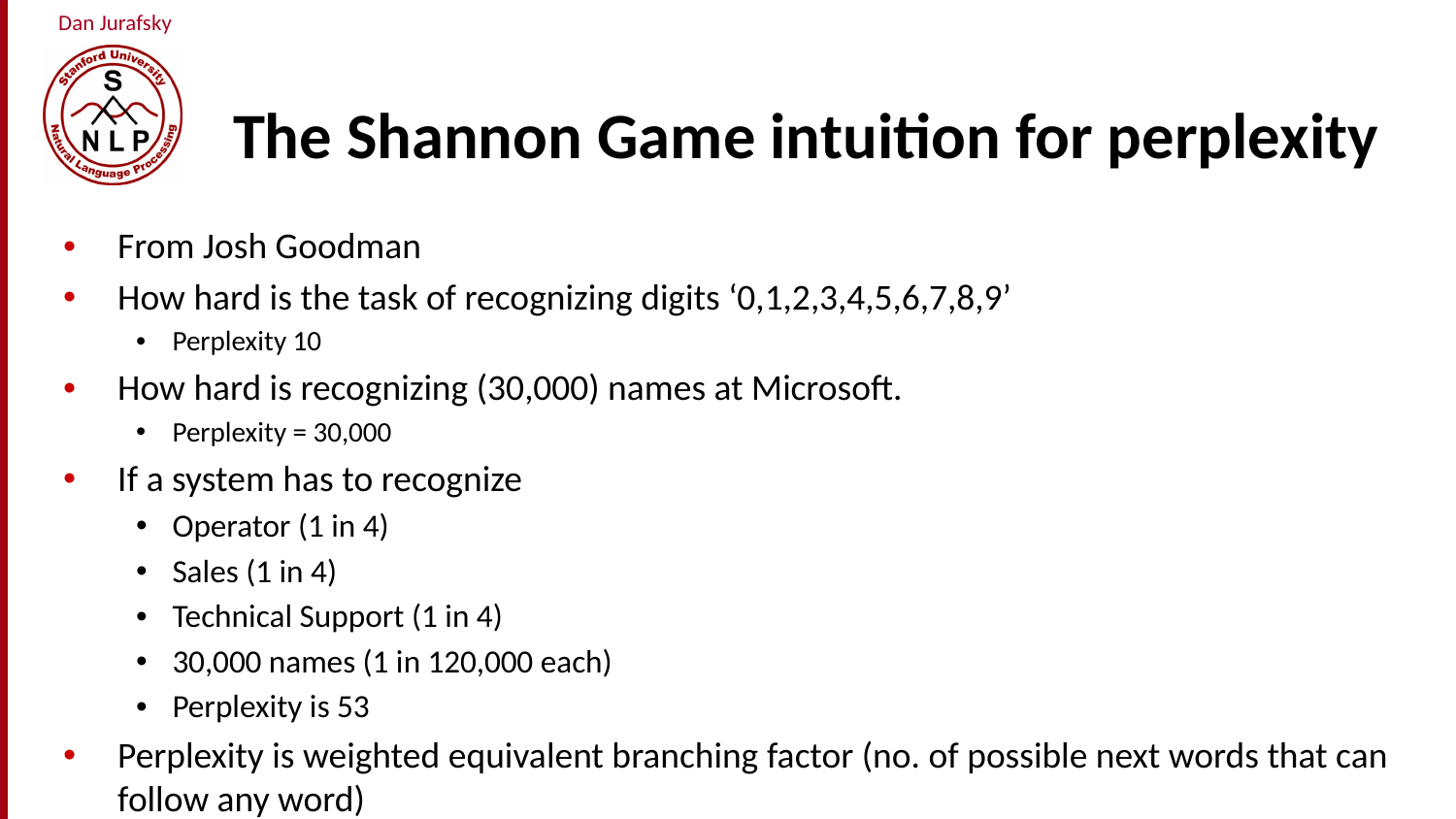

# The Shannon Game intuition for perplexity
From Josh Goodman
How hard is the task of recognizing digits ‘0,1,2,3,4,5,6,7,8,9’
Perplexity 10
How hard is recognizing (30,000) names at Microsoft.
Perplexity = 30,000
If a system has to recognize
Operator (1 in 4)
Sales (1 in 4)
Technical Support (1 in 4)
30,000 names (1 in 120,000 each)
Perplexity is 53
Perplexity is weighted equivalent branching factor (no. of possible next words that can follow any word)